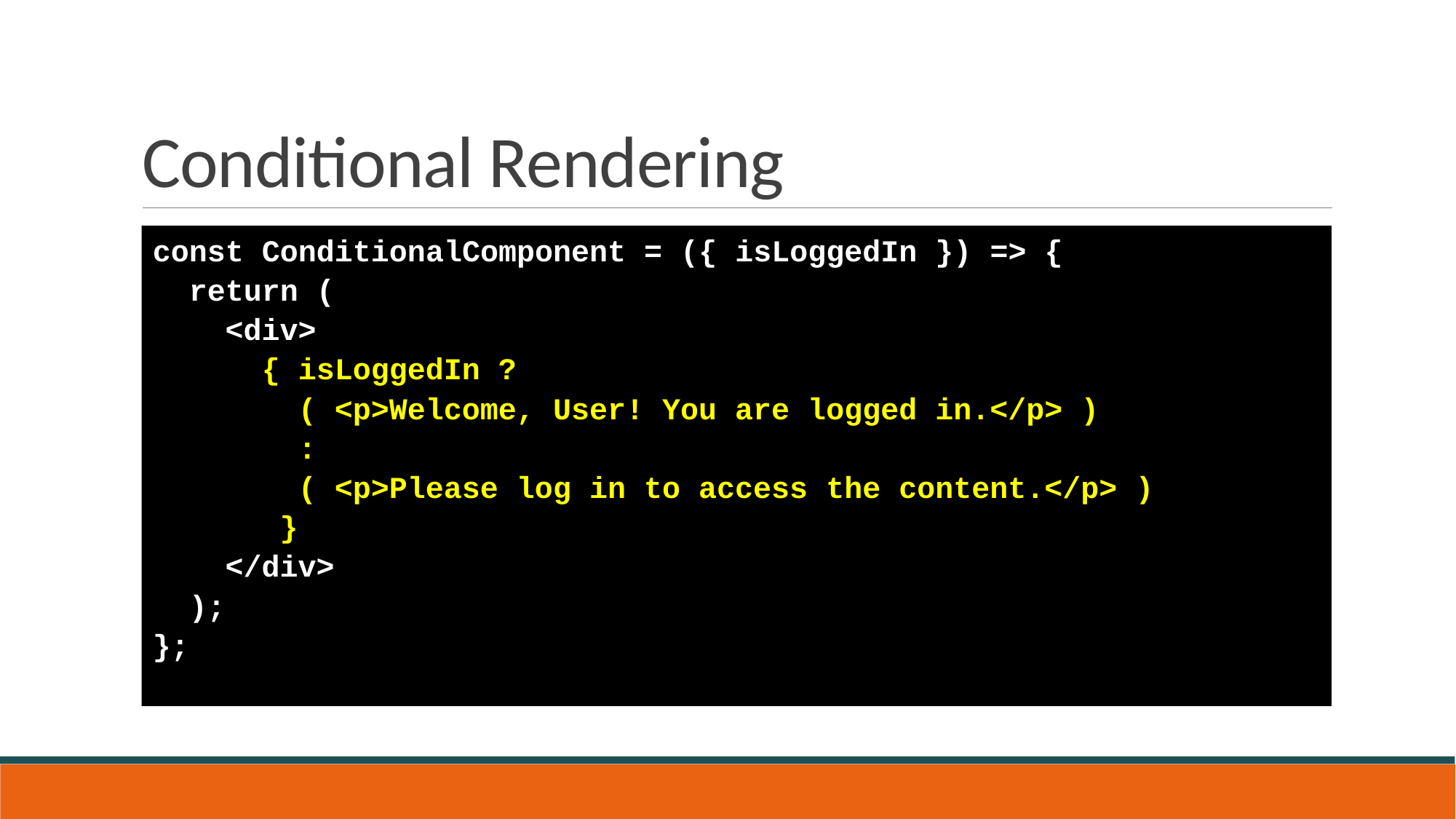

# Conditional Rendering
const ConditionalComponent = ({ isLoggedIn }) => {
  return (
    <div>
      { isLoggedIn ?
        ( <p>Welcome, User! You are logged in.</p> )
        :
        ( <p>Please log in to access the content.</p> )
       }
    </div>
  );
};